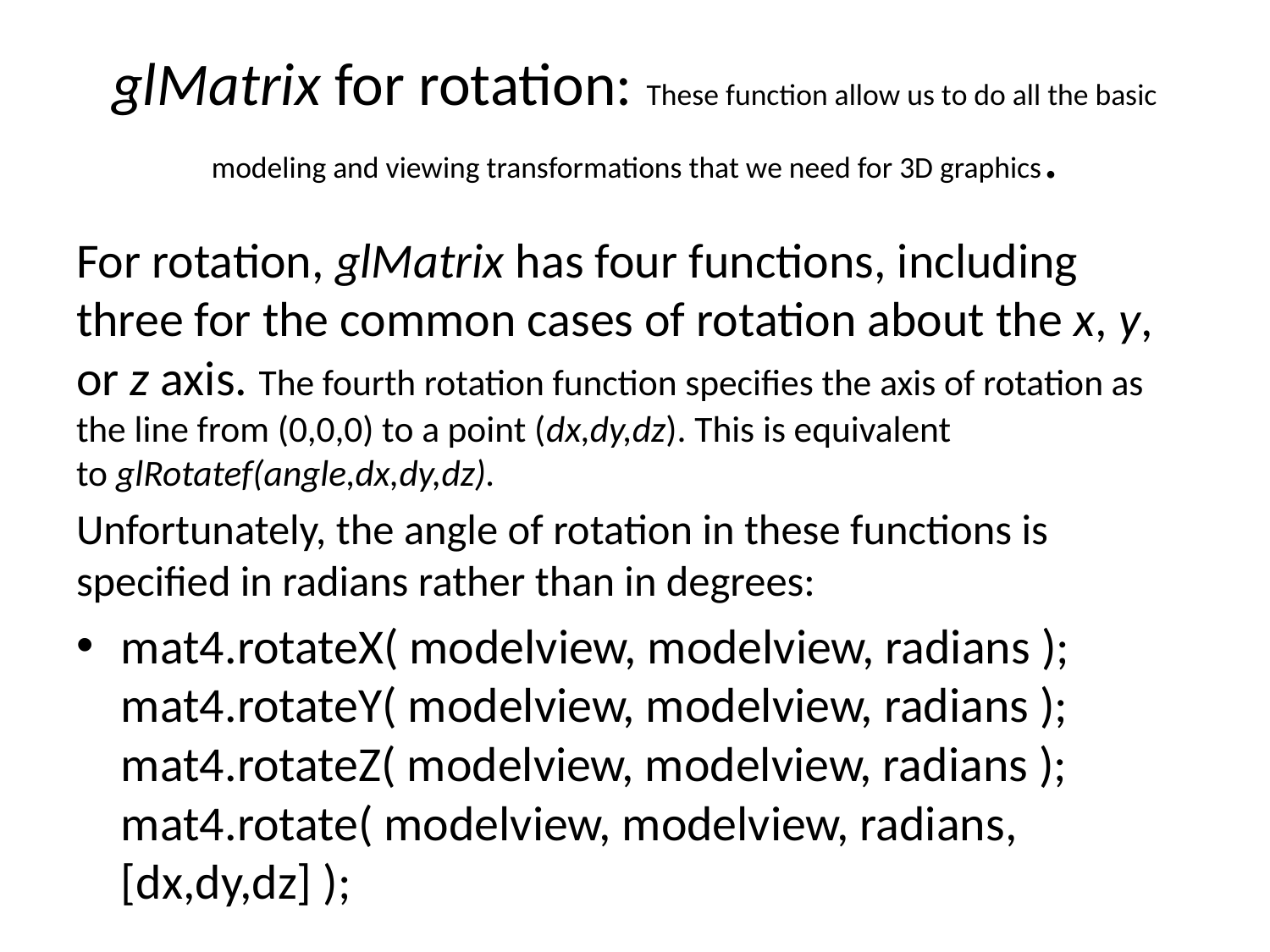

# glMatrix for rotation: These function allow us to do all the basic modeling and viewing transformations that we need for 3D graphics.
For rotation, glMatrix has four functions, including three for the common cases of rotation about the x, y, or z axis. The fourth rotation function specifies the axis of rotation as the line from (0,0,0) to a point (dx,dy,dz). This is equivalent to glRotatef(angle,dx,dy,dz).
Unfortunately, the angle of rotation in these functions is specified in radians rather than in degrees:
mat4.rotateX( modelview, modelview, radians ); mat4.rotateY( modelview, modelview, radians ); mat4.rotateZ( modelview, modelview, radians ); mat4.rotate( modelview, modelview, radians, [dx,dy,dz] );